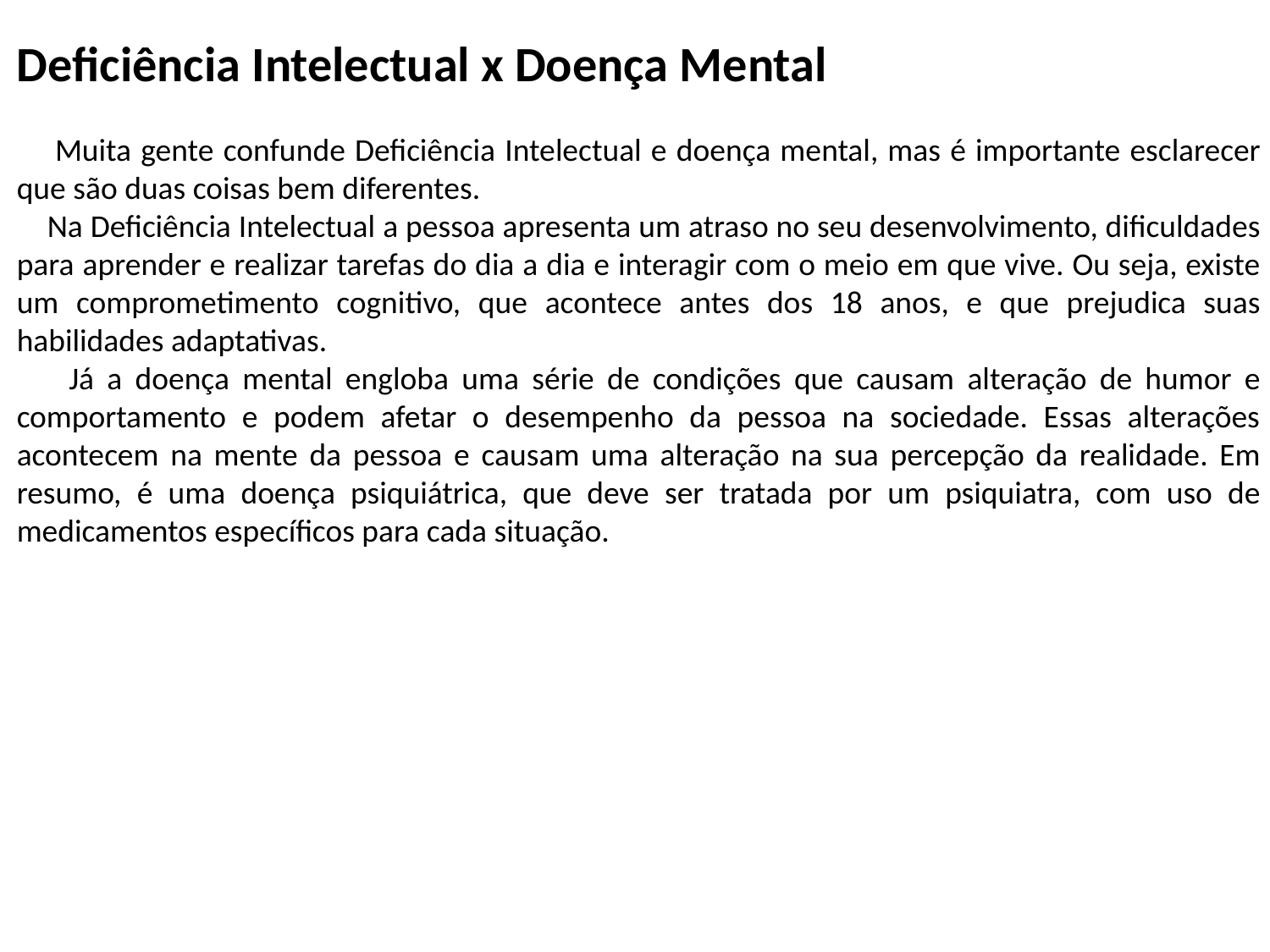

Deficiência Intelectual x Doença Mental
    Muita gente confunde Deficiência Intelectual e doença mental, mas é importante esclarecer que são duas coisas bem diferentes.
    Na Deficiência Intelectual a pessoa apresenta um atraso no seu desenvolvimento, dificuldades para aprender e realizar tarefas do dia a dia e interagir com o meio em que vive. Ou seja, existe um comprometimento cognitivo, que acontece antes dos 18 anos, e que prejudica suas habilidades adaptativas.
    Já a doença mental engloba uma série de condições que causam alteração de humor e comportamento e podem afetar o desempenho da pessoa na sociedade. Essas alterações acontecem na mente da pessoa e causam uma alteração na sua percepção da realidade. Em resumo, é uma doença psiquiátrica, que deve ser tratada por um psiquiatra, com uso de medicamentos específicos para cada situação.